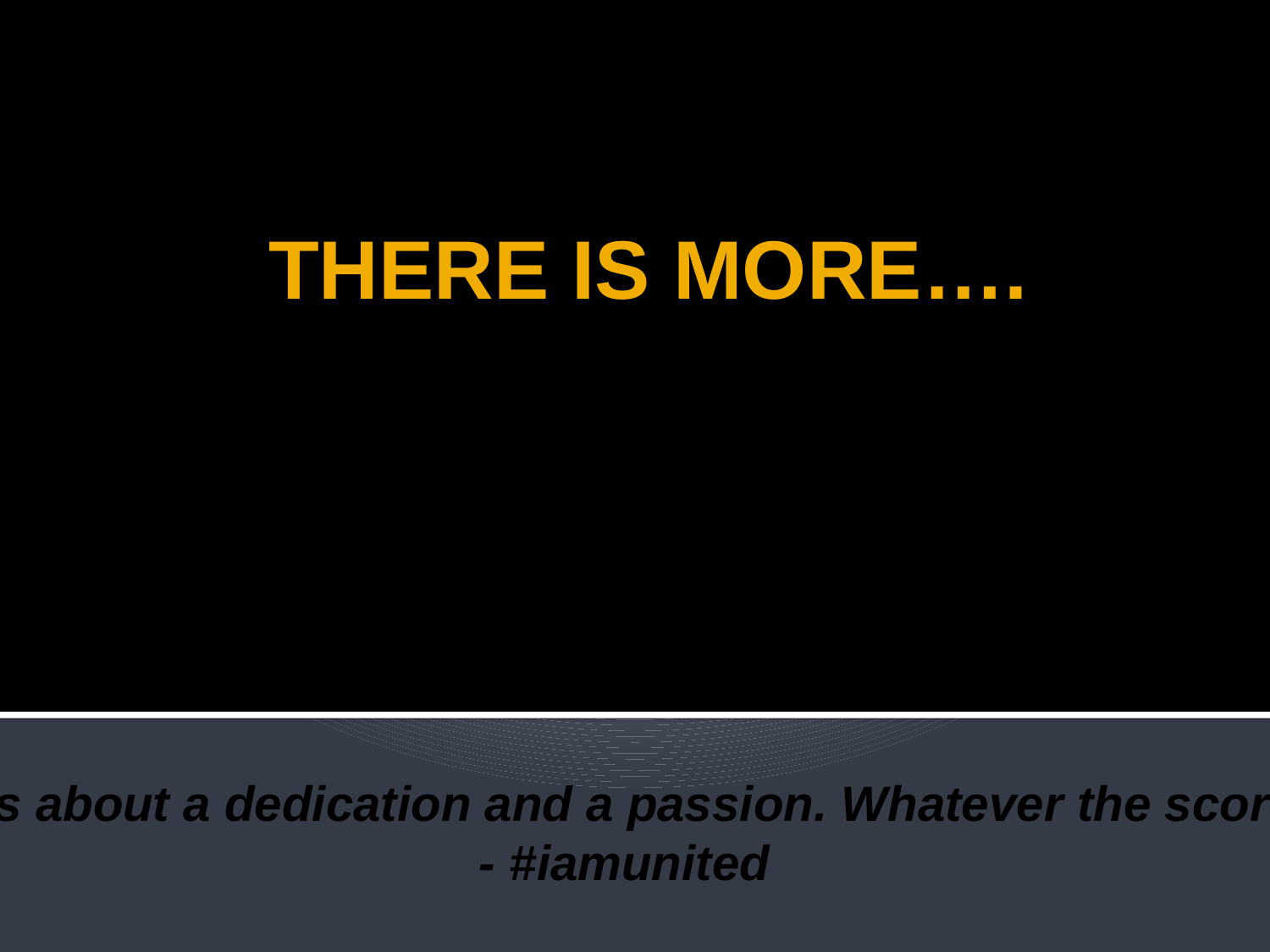

# THERE IS MORE….
“It is about a dedication and a passion. Whatever the score.”
- #iamunited